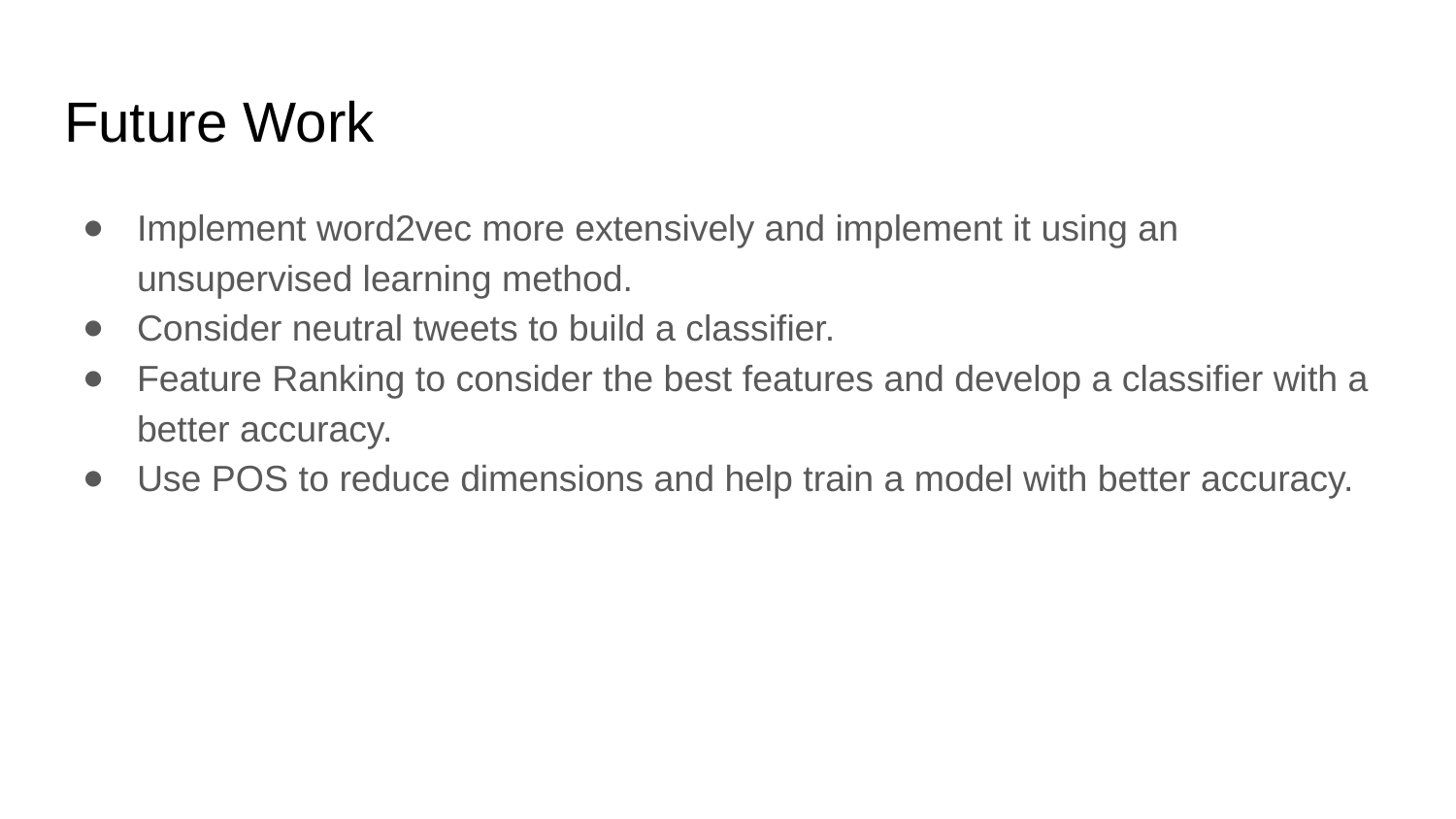

# Future Work
Implement word2vec more extensively and implement it using an unsupervised learning method.
Consider neutral tweets to build a classifier.
Feature Ranking to consider the best features and develop a classifier with a better accuracy.
Use POS to reduce dimensions and help train a model with better accuracy.